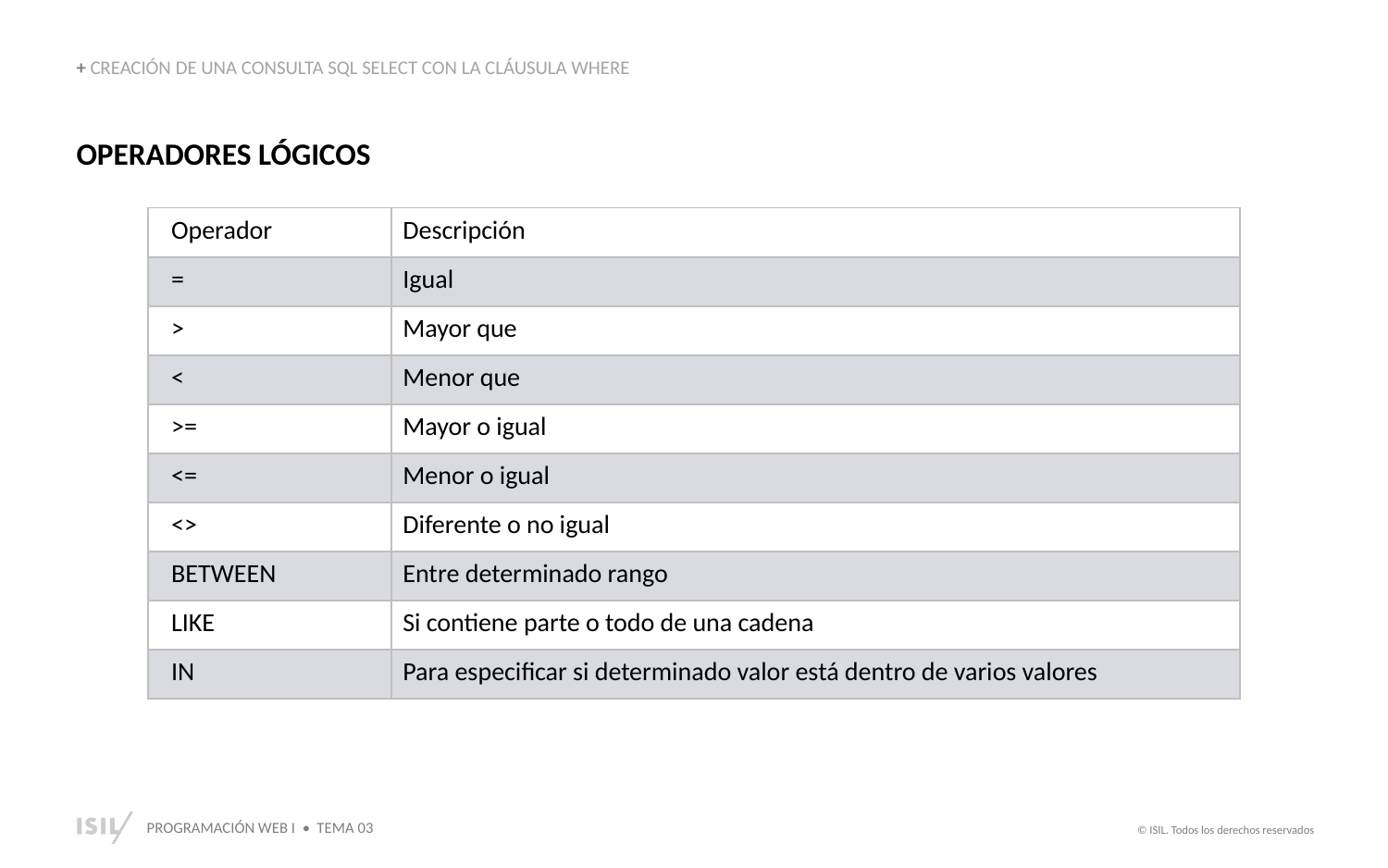

+ CREACIÓN DE UNA CONSULTA SQL SELECT CON LA CLÁUSULA WHERE
OPERADORES LÓGICOS
| Operador | Descripción |
| --- | --- |
| = | Igual |
| > | Mayor que |
| < | Menor que |
| >= | Mayor o igual |
| <= | Menor o igual |
| <> | Diferente o no igual |
| BETWEEN | Entre determinado rango |
| LIKE | Si contiene parte o todo de una cadena |
| IN | Para especificar si determinado valor está dentro de varios valores |